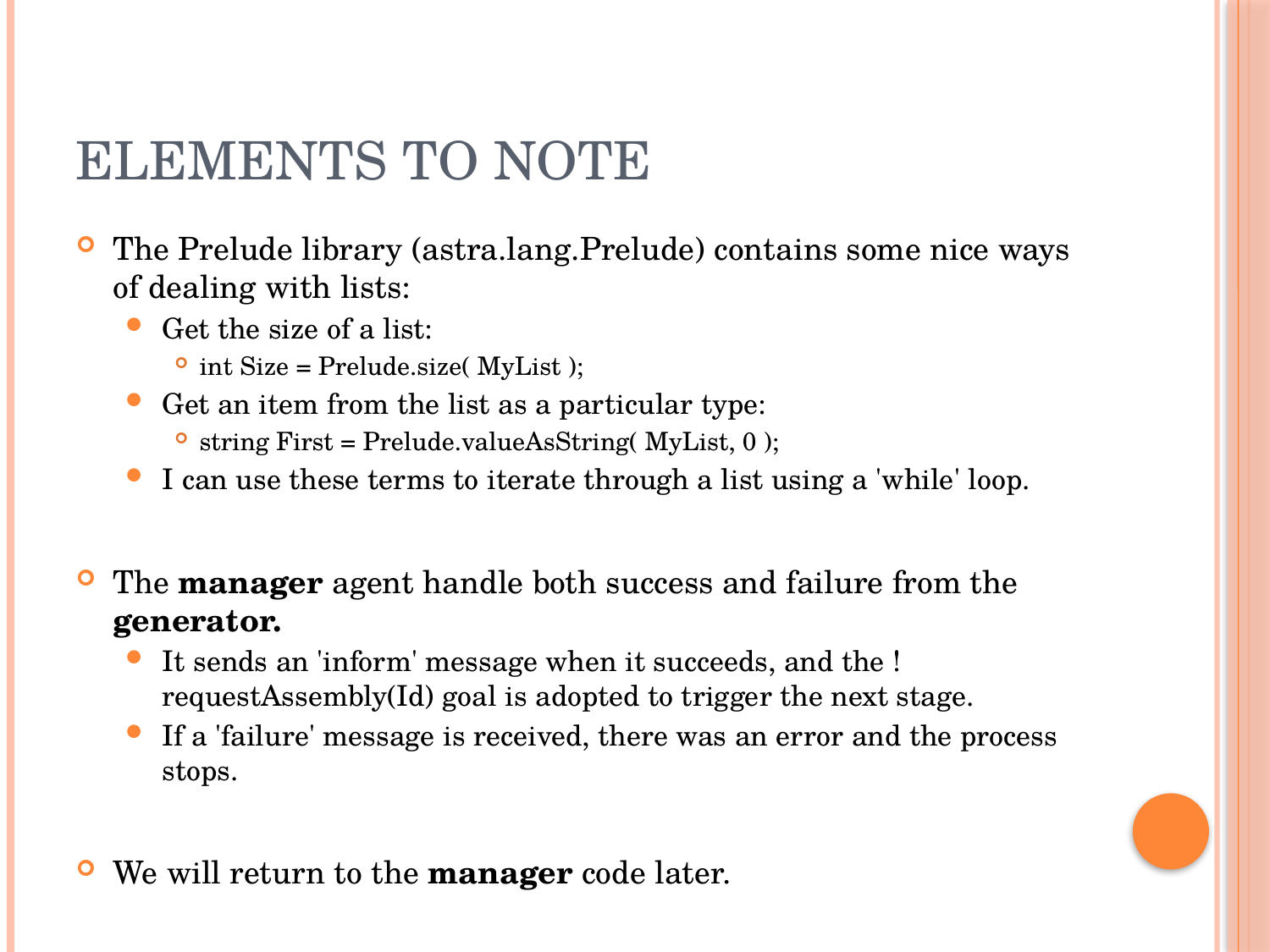

# Elements to Note
The Prelude library (astra.lang.Prelude) contains some nice ways of dealing with lists:
Get the size of a list:
int Size = Prelude.size( MyList );
Get an item from the list as a particular type:
string First = Prelude.valueAsString( MyList, 0 );
I can use these terms to iterate through a list using a 'while' loop.

The manager agent handle both success and failure from the generator.
It sends an 'inform' message when it succeeds, and the !requestAssembly(Id) goal is adopted to trigger the next stage.
If a 'failure' message is received, there was an error and the process stops.

We will return to the manager code later.